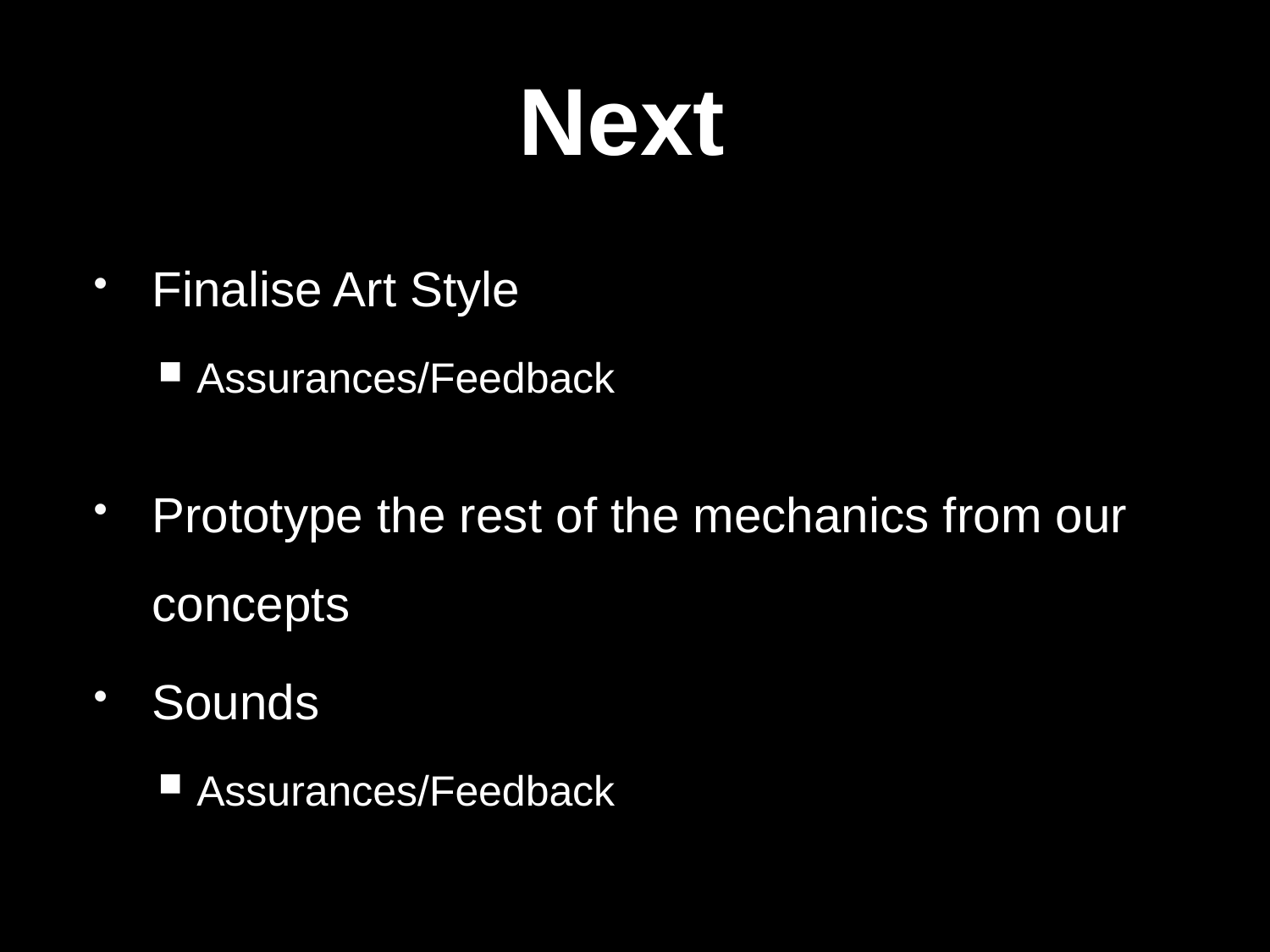

# Next
Finalise Art Style
Assurances/Feedback

Prototype the rest of the mechanics from our concepts
Sounds
Assurances/Feedback